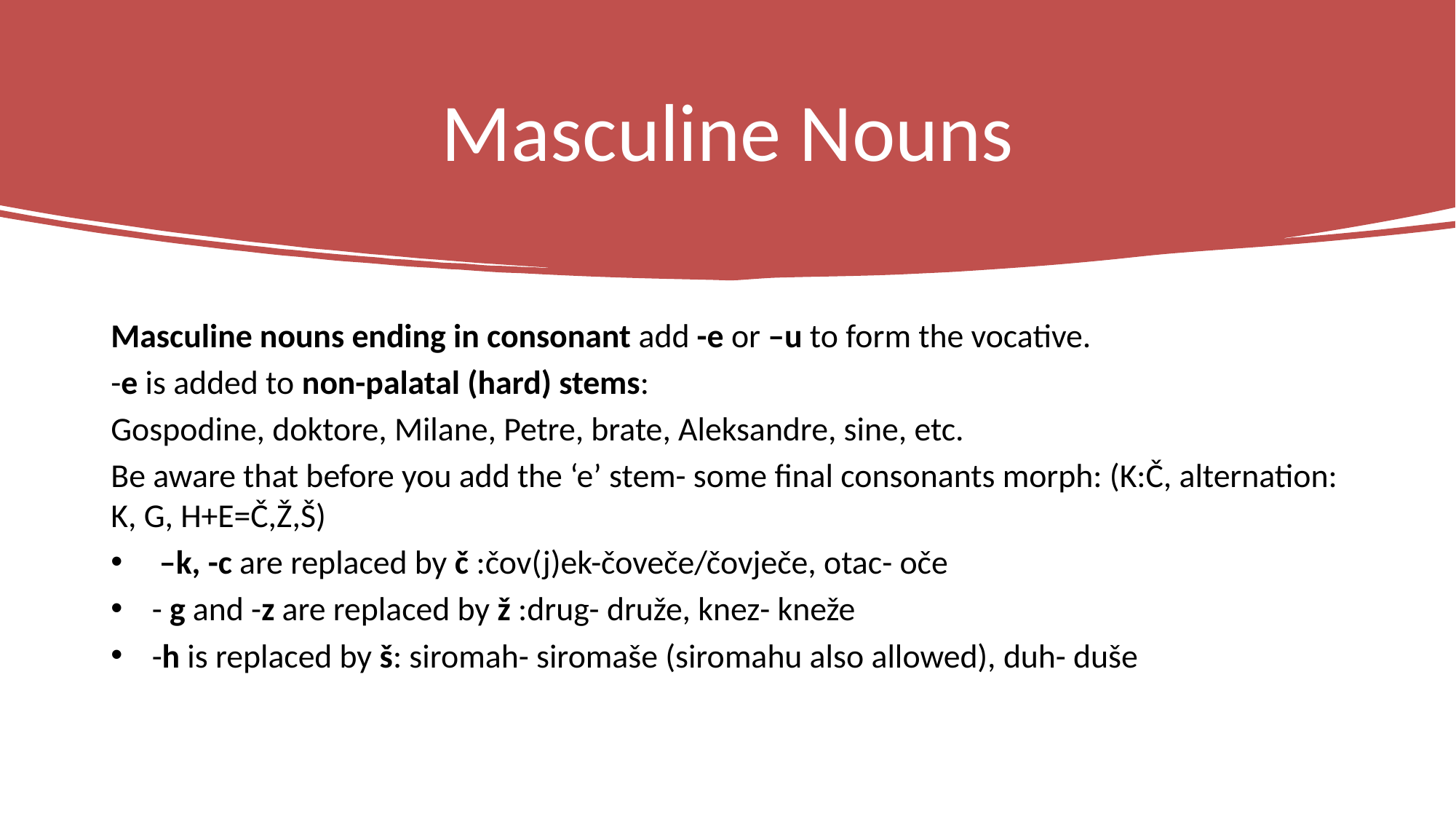

# Masculine Nouns
Masculine nouns ending in consonant add -e or –u to form the vocative.
-e is added to non-palatal (hard) stems:
Gospodine, doktore, Milane, Petre, brate, Aleksandre, sine, etc.
Be aware that before you add the ‘e’ stem- some final consonants morph: (K:Č, alternation: K, G, H+E=Č,Ž,Š)
 –k, -c are replaced by č :čov(j)ek-čoveče/čovječe, otac- oče
- g and -z are replaced by ž :drug- druže, knez- kneže
-h is replaced by š: siromah- siromaše (siromahu also allowed), duh- duše